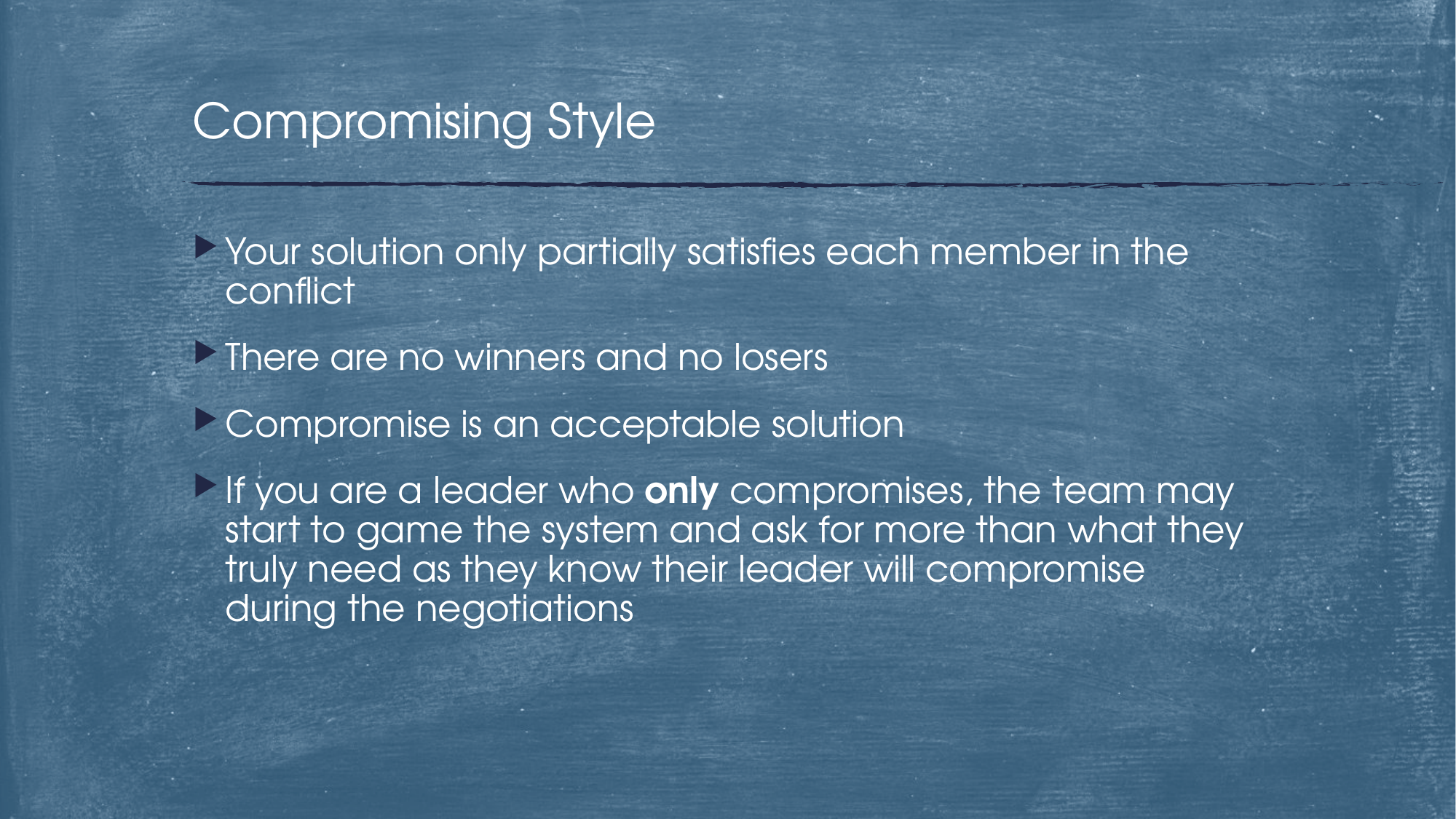

# Compromising Style
Your solution only partially satisfies each member in the conflict
There are no winners and no losers
Compromise is an acceptable solution
If you are a leader who only compromises, the team may start to game the system and ask for more than what they truly need as they know their leader will compromise during the negotiations